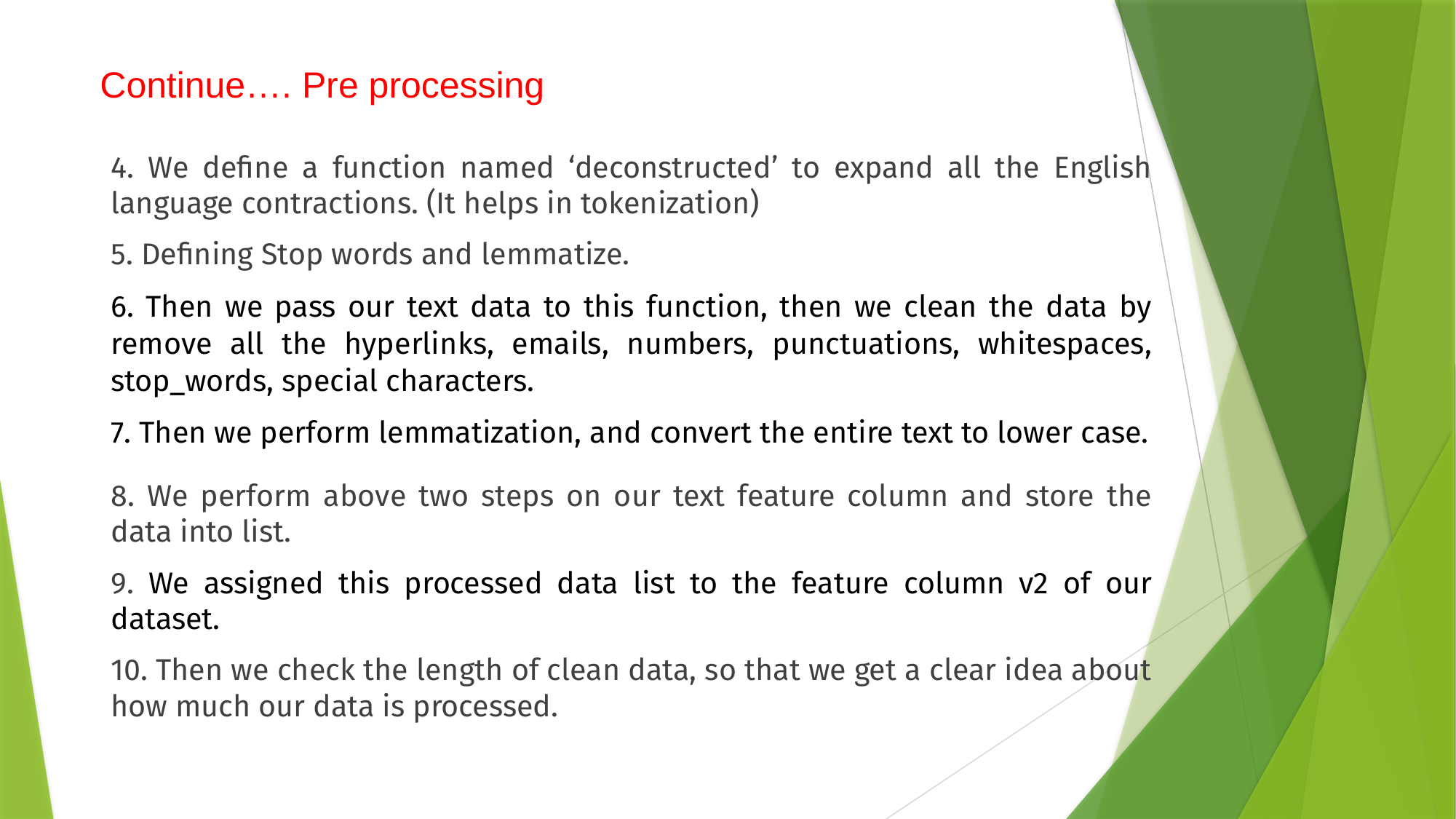

# Continue…. Pre processing
4. We define a function named ‘deconstructed’ to expand all the English language contractions. (It helps in tokenization)
5. Defining Stop words and lemmatize.
6. Then we pass our text data to this function, then we clean the data by remove all the hyperlinks, emails, numbers, punctuations, whitespaces, stop_words, special characters.
7. Then we perform lemmatization, and convert the entire text to lower case.
8. We perform above two steps on our text feature column and store the data into list.
9. We assigned this processed data list to the feature column v2 of our dataset.
10. Then we check the length of clean data, so that we get a clear idea about how much our data is processed.